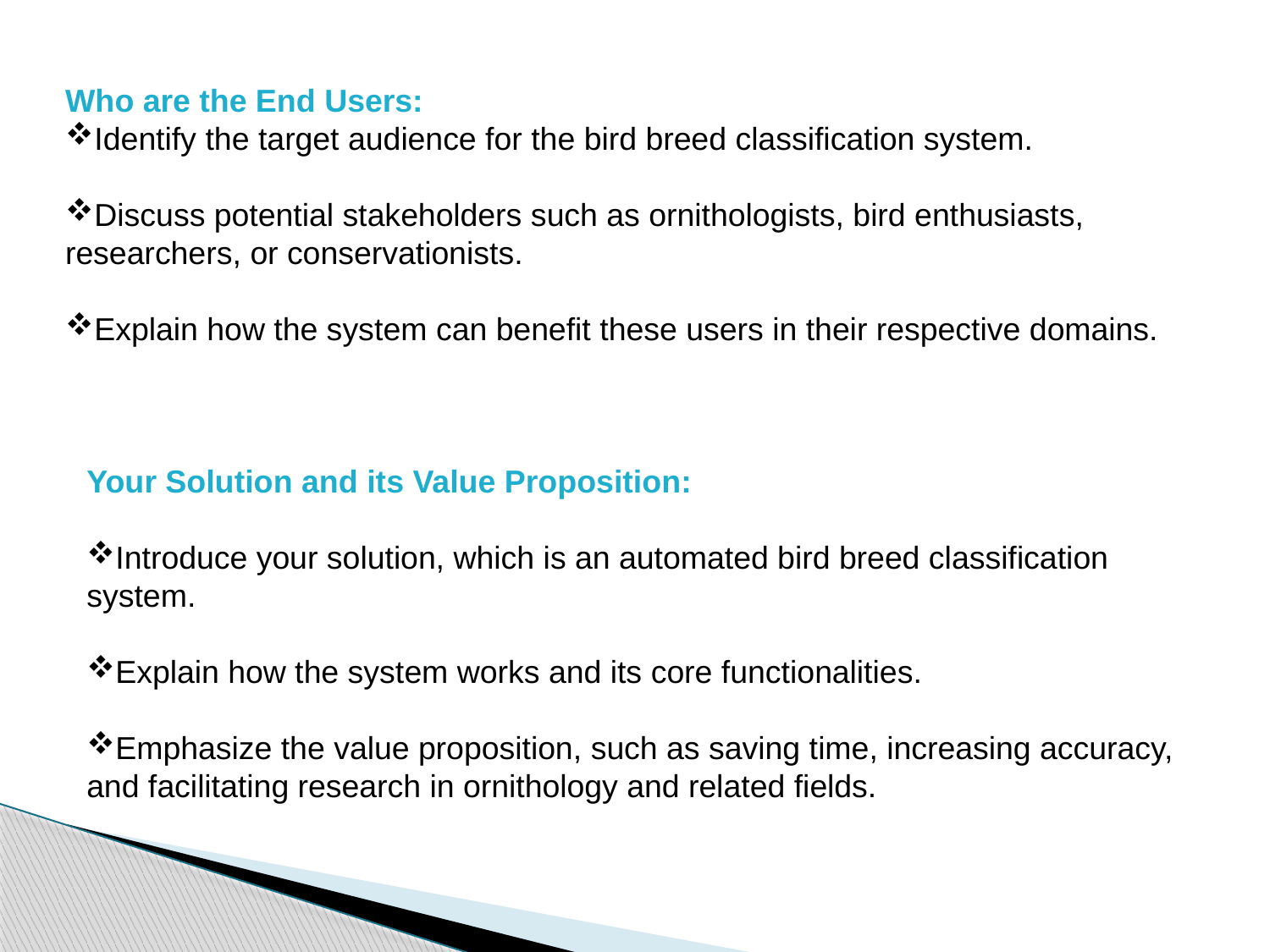

Who are the End Users:
Identify the target audience for the bird breed classification system.

Discuss potential stakeholders such as ornithologists, bird enthusiasts, researchers, or conservationists.

Explain how the system can benefit these users in their respective domains.
Your Solution and its Value Proposition:

Introduce your solution, which is an automated bird breed classification system.

Explain how the system works and its core functionalities.

Emphasize the value proposition, such as saving time, increasing accuracy, and facilitating research in ornithology and related fields.